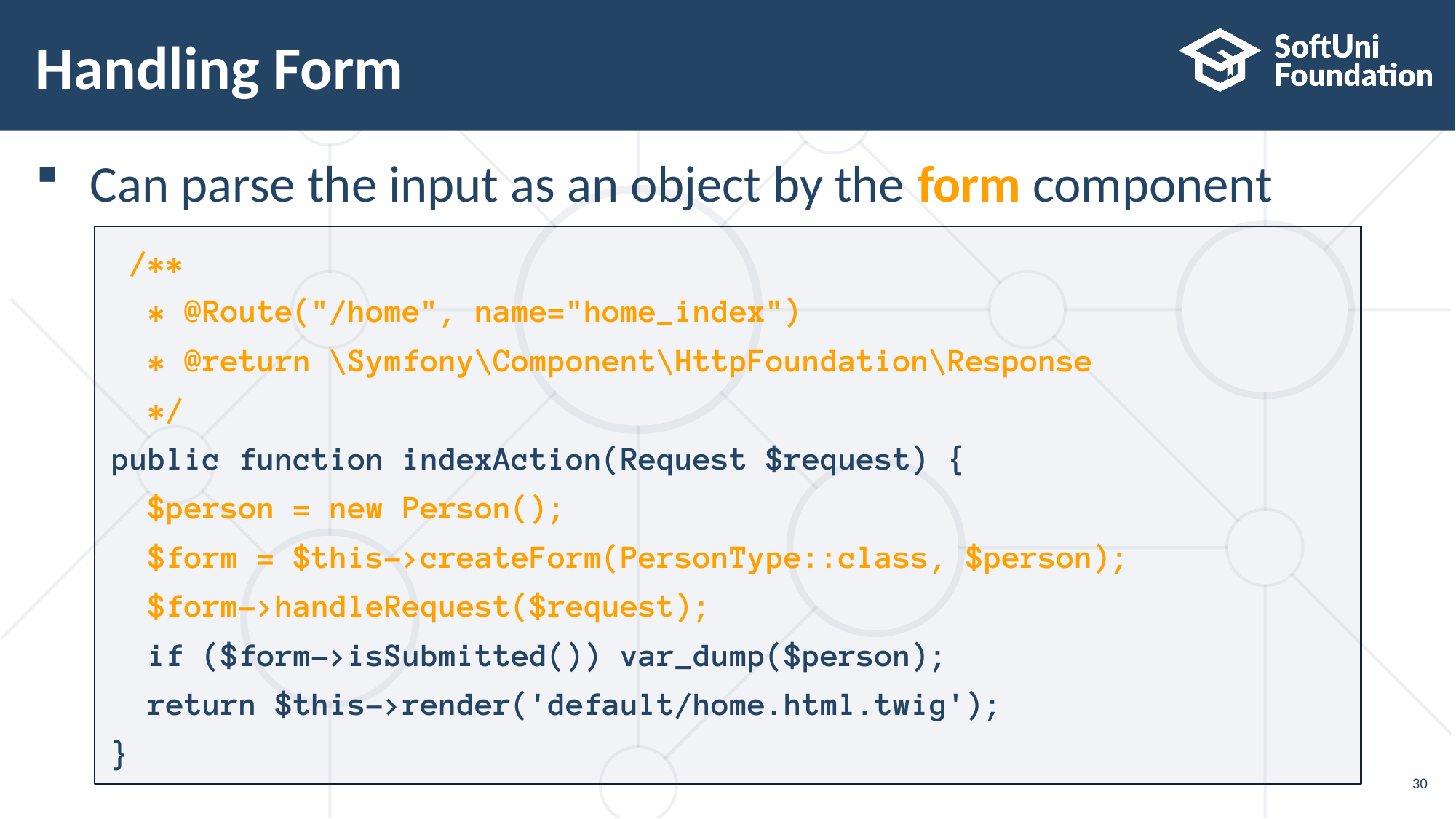

# Handling Form
Can parse the input as an object by the form component
 /**
  * @Route("/home", name="home_index")
  * @return \Symfony\Component\HttpFoundation\Response
  */
public function indexAction(Request $request) {
  $person = new Person();
  $form = $this->createForm(PersonType::class, $person);
  $form->handleRequest($request);
  if ($form->isSubmitted()) var_dump($person);
  return $this->render('default/home.html.twig');
}
30